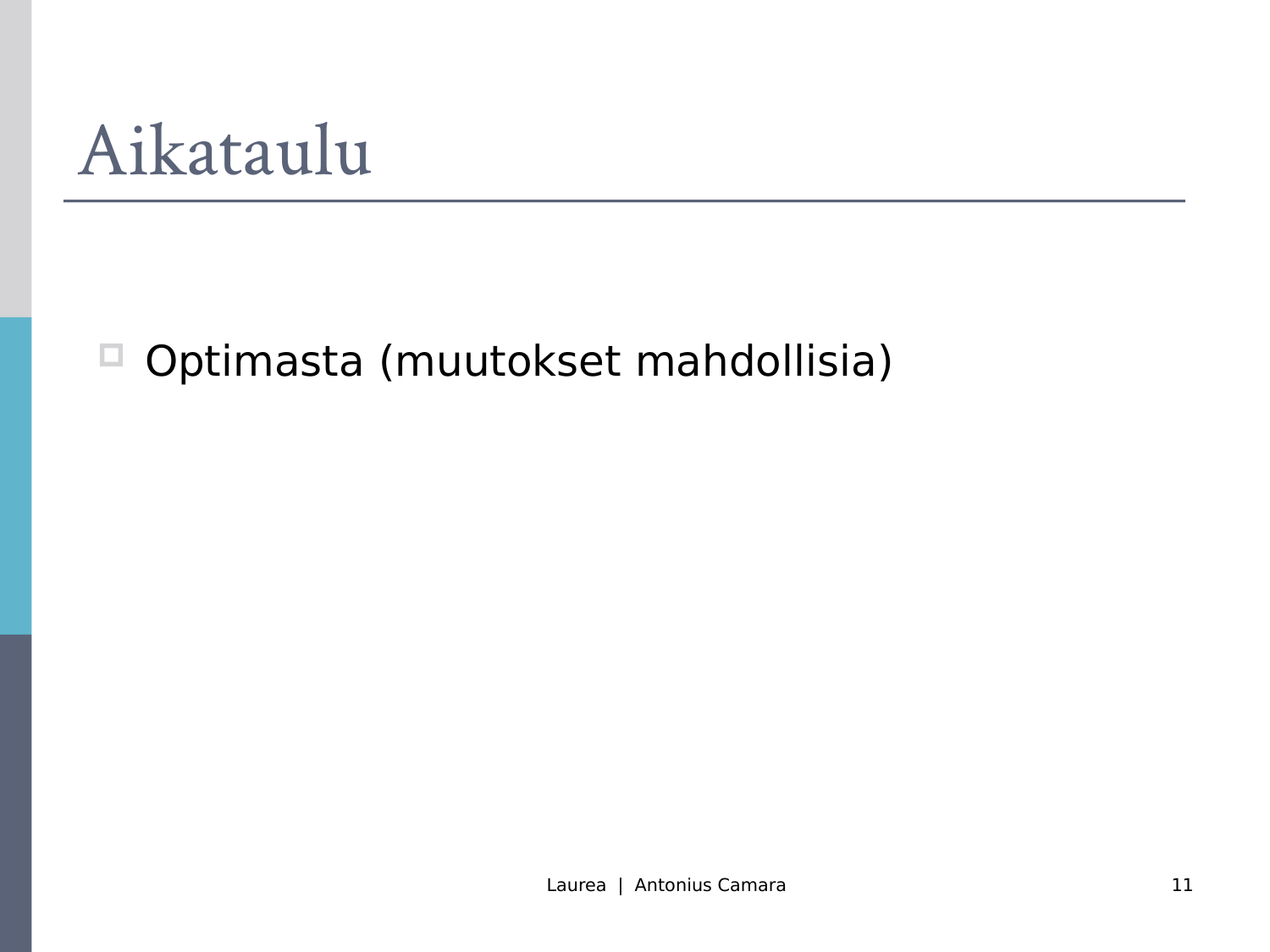

# Aikataulu
Optimasta (muutokset mahdollisia)
Laurea  |  Antonius Camara
11